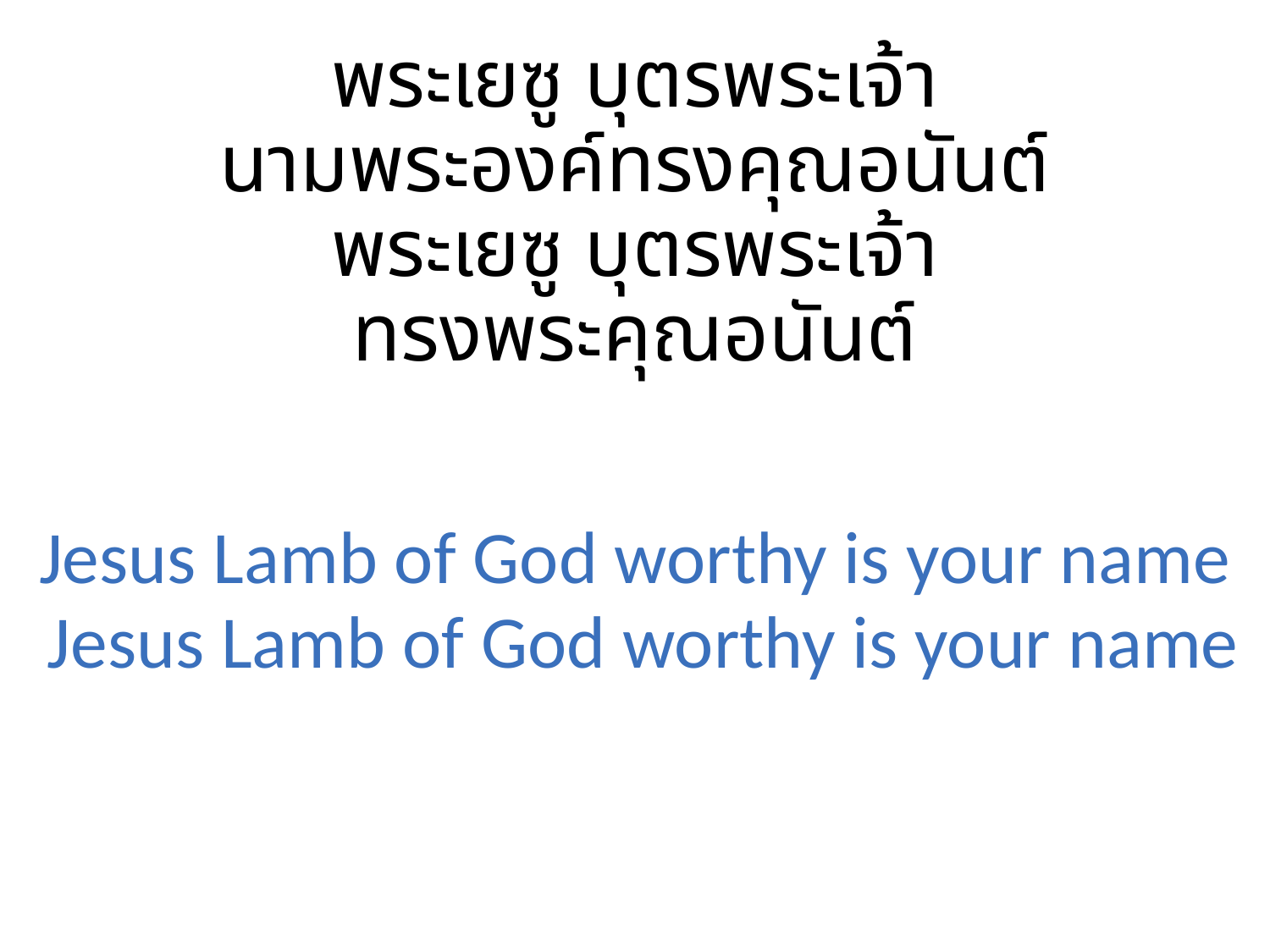

พระเยซู บุตรพระเจ้า
นามพระองค์ทรงคุณอนันต์
พระเยซู บุตรพระเจ้า
ทรงพระคุณอนันต์
Jesus Lamb of God worthy is your name
 Jesus Lamb of God worthy is your name